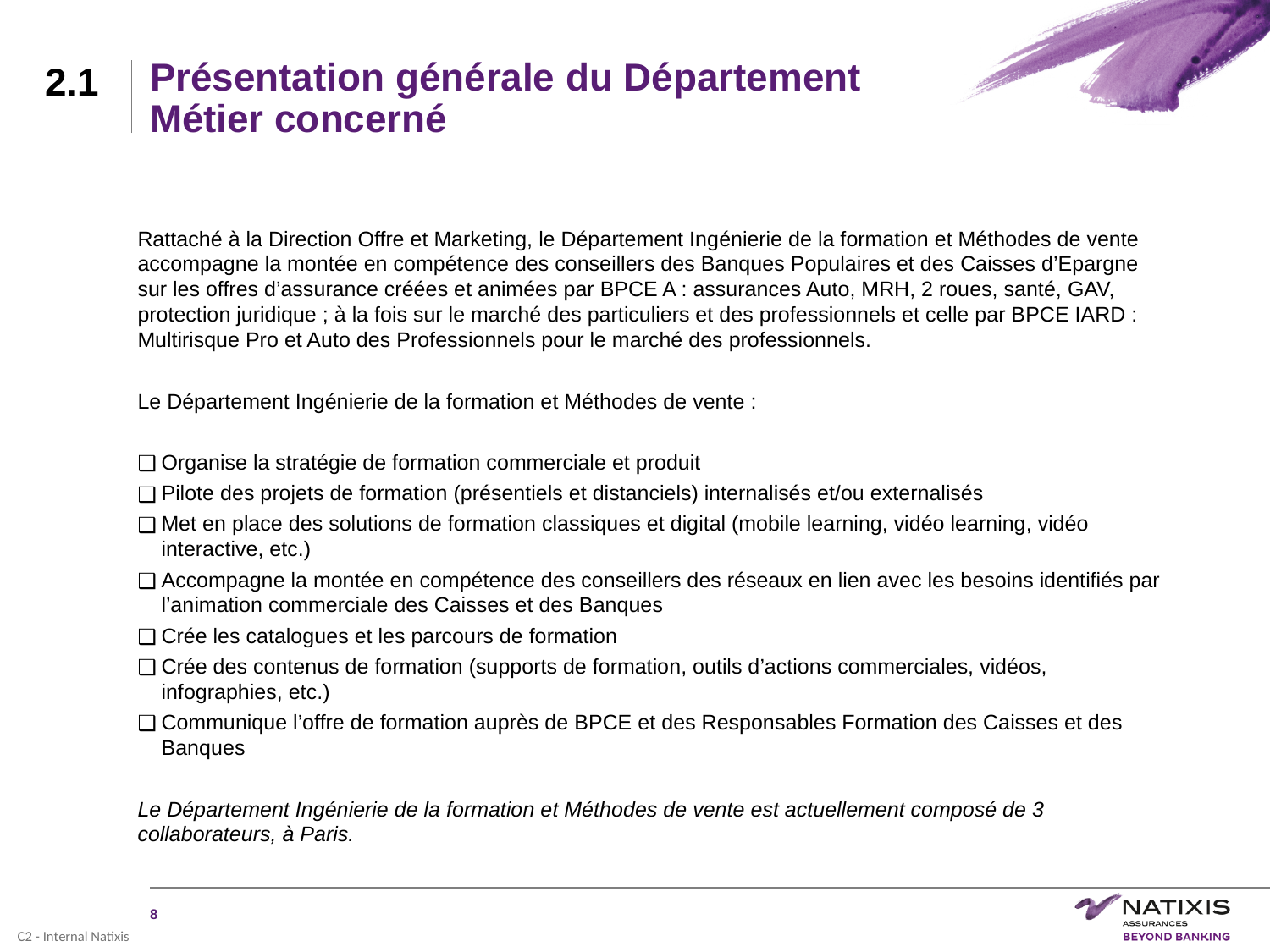

# Présentation générale du Département Métier concerné
2.1

Rattaché à la Direction Offre et Marketing, le Département Ingénierie de la formation et Méthodes de vente accompagne la montée en compétence des conseillers des Banques Populaires et des Caisses d’Epargne sur les offres d’assurance créées et animées par BPCE A : assurances Auto, MRH, 2 roues, santé, GAV, protection juridique ; à la fois sur le marché des particuliers et des professionnels et celle par BPCE IARD : Multirisque Pro et Auto des Professionnels pour le marché des professionnels.

Le Département Ingénierie de la formation et Méthodes de vente :

Organise la stratégie de formation commerciale et produit
Pilote des projets de formation (présentiels et distanciels) internalisés et/ou externalisés
Met en place des solutions de formation classiques et digital (mobile learning, vidéo learning, vidéo interactive, etc.)
Accompagne la montée en compétence des conseillers des réseaux en lien avec les besoins identifiés par l’animation commerciale des Caisses et des Banques
Crée les catalogues et les parcours de formation
Crée des contenus de formation (supports de formation, outils d’actions commerciales, vidéos, infographies, etc.)
Communique l’offre de formation auprès de BPCE et des Responsables Formation des Caisses et des Banques

Le Département Ingénierie de la formation et Méthodes de vente est actuellement composé de 3 collaborateurs, à Paris.

8